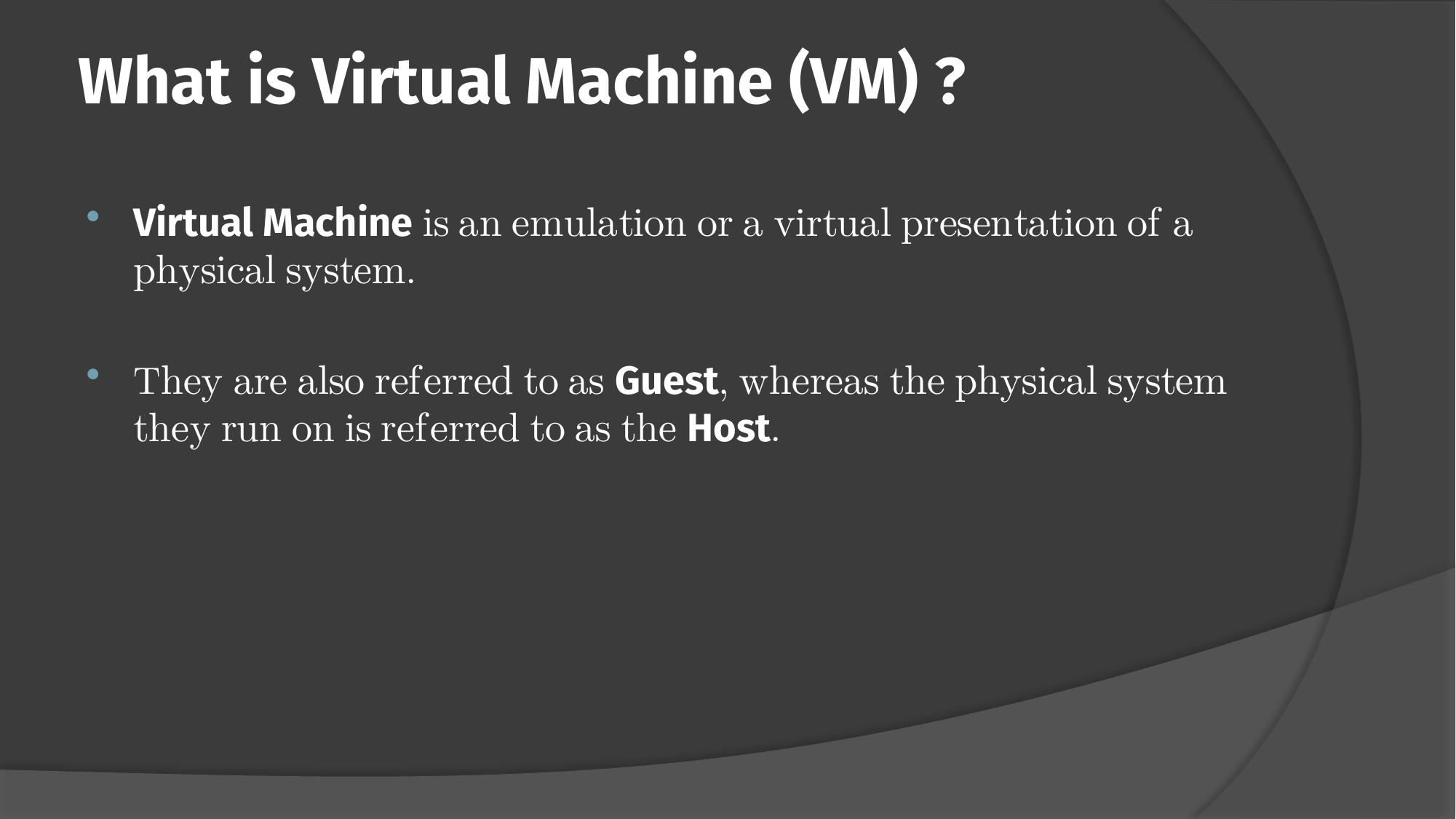

# What is Virtual Machine (VM) ?
Virtual Machine is an emulation or a virtual presentation of a physical system.

They are also referred to as Guest, whereas the physical system they run on is referred to as the Host.